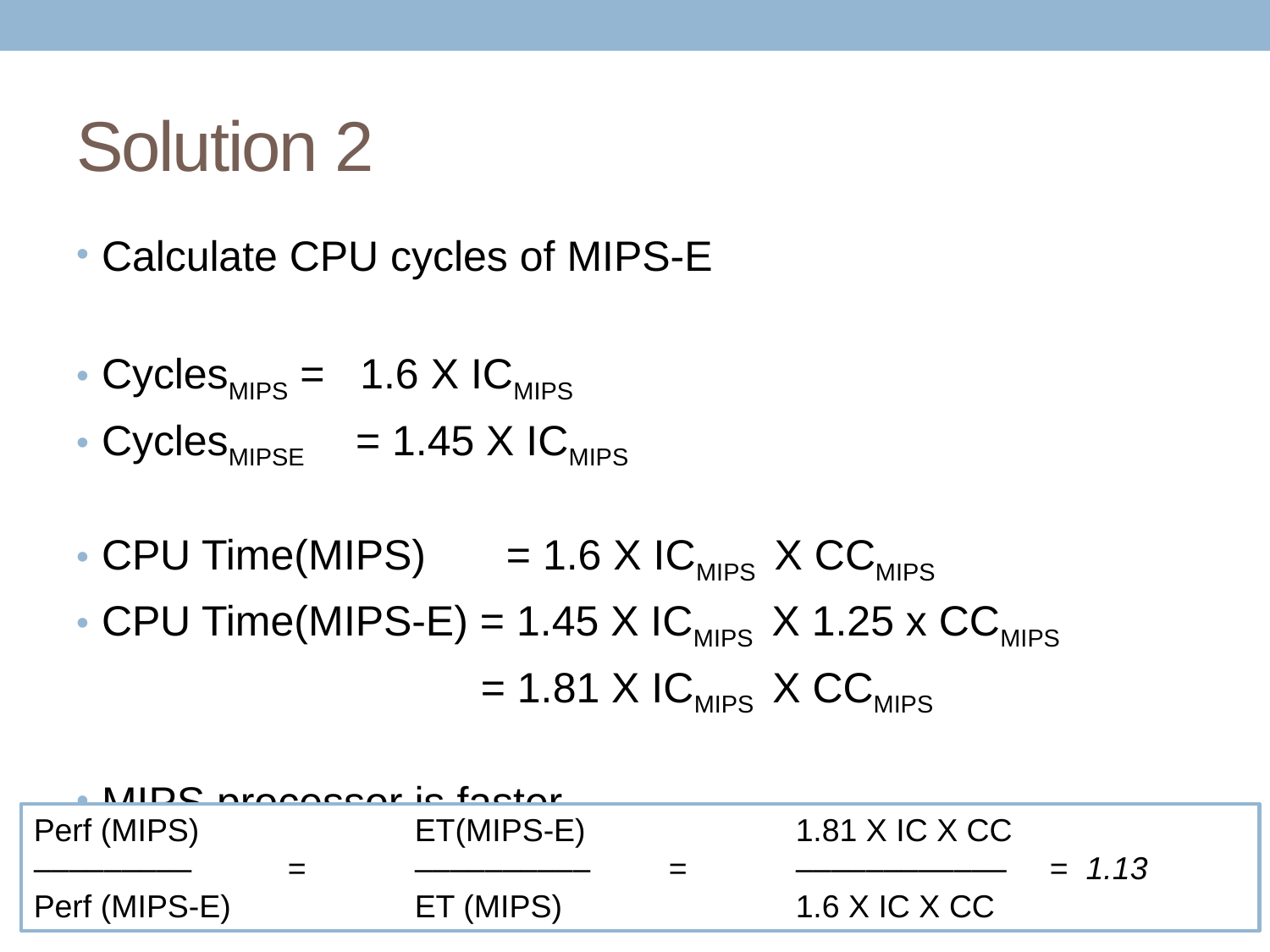

# Solution 2
Calculate CPU cycles of MIPS-E

CyclesMIPS =   1.6 X ICMIPS
CyclesMIPSE	= 1.45 X ICMIPS

CPU Time(MIPS) 	  = 1.6 X ICMIPS  X CCMIPS
CPU Time(MIPS-E) = 1.45 X ICMIPS  X 1.25 x CCMIPS
			  = 1.81 X ICMIPS  X CCMIPS

MIPS processor is faster

Perf (MIPS) 		ET(MIPS-E) 		1.81 X IC X CC
–––––––––    	=  	––––––––––	=	–––––––––––– 	=  1.13
Perf (MIPS-E) 		ET (MIPS)		1.6 X IC X CC